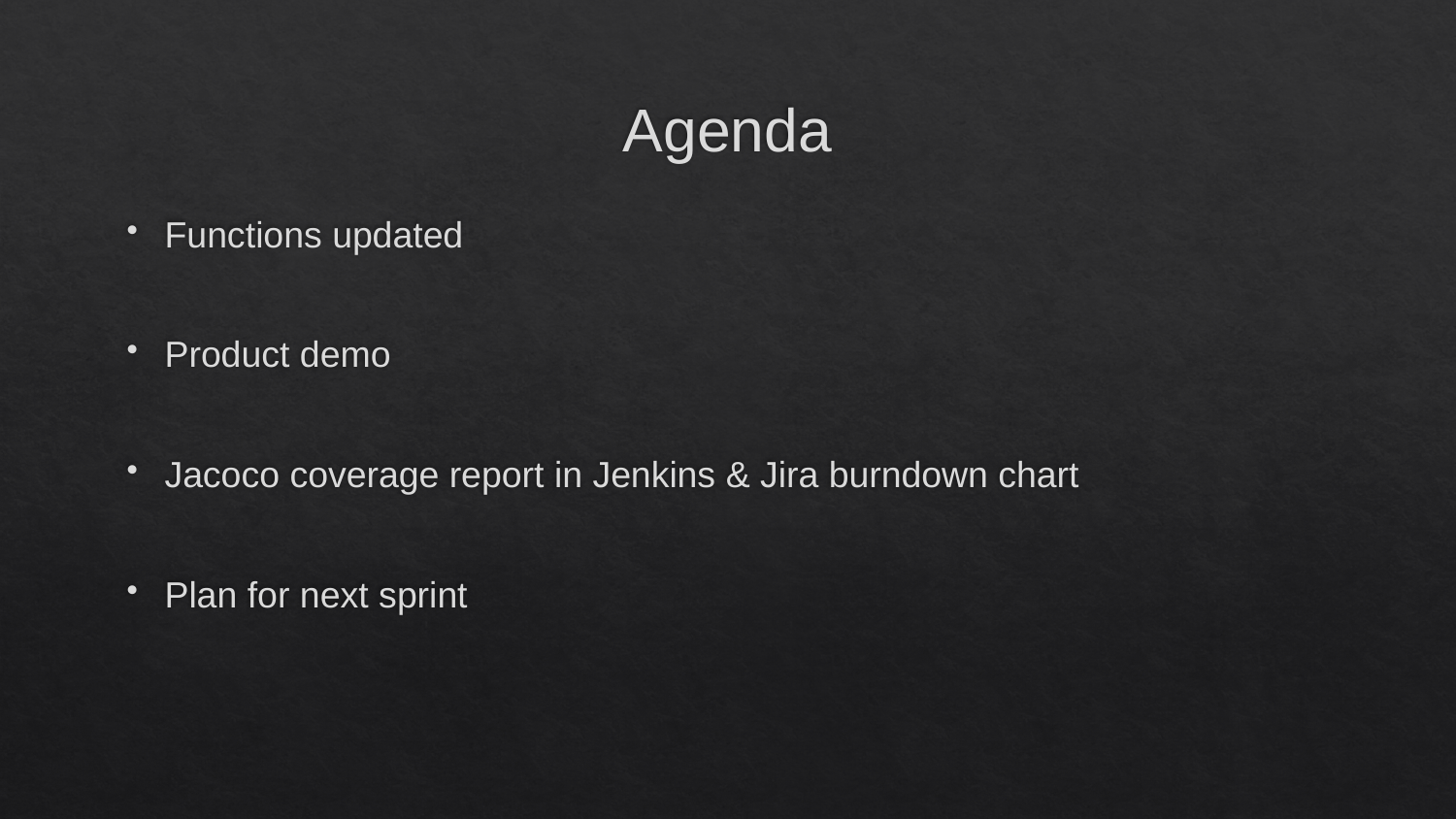

# Agenda
Functions updated

Product demo

Jacoco coverage report in Jenkins & Jira burndown chart

Plan for next sprint